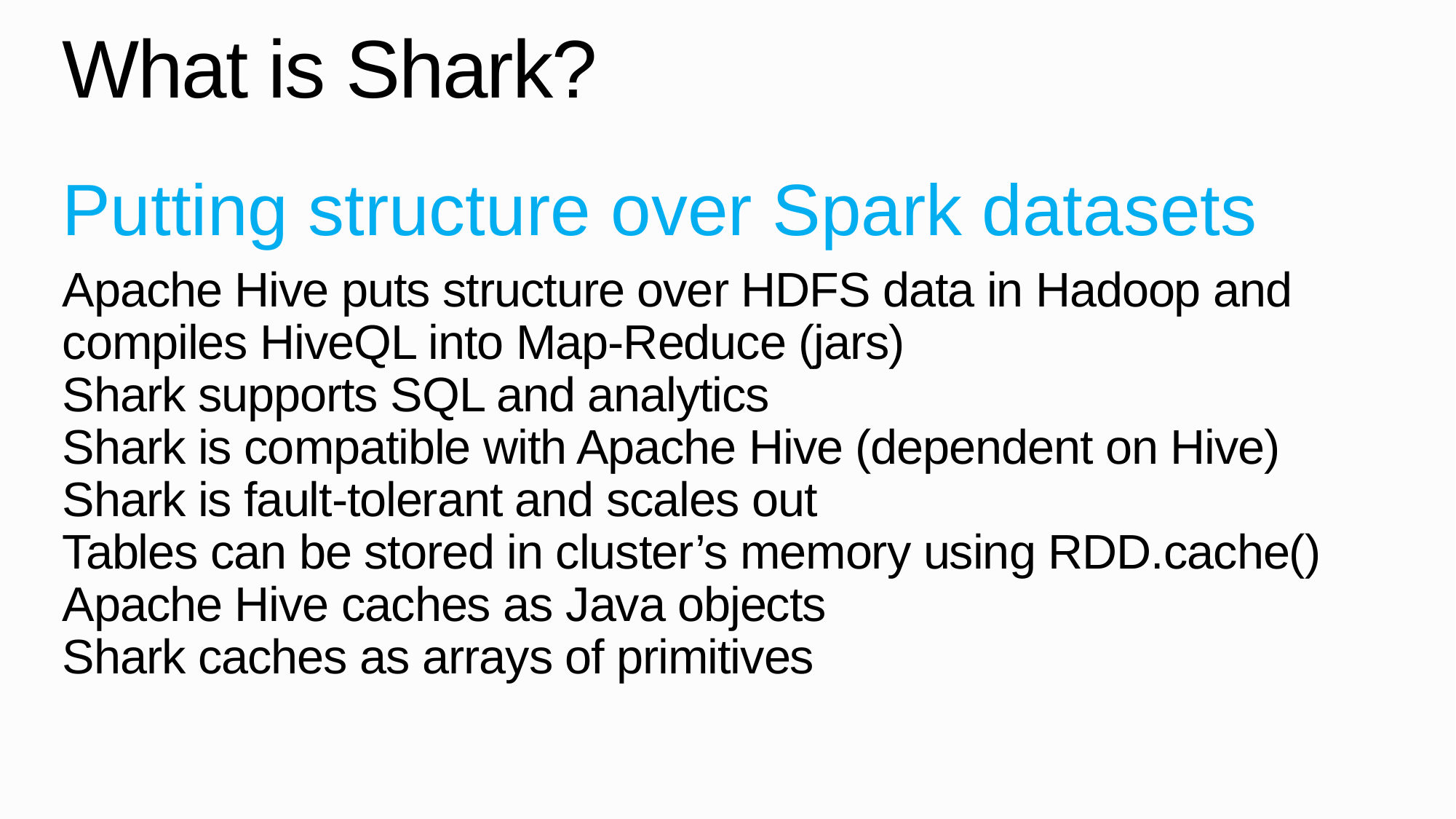

# What is Shark?
Putting structure over Spark datasets
Apache Hive puts structure over HDFS data in Hadoop and compiles HiveQL into Map-Reduce (jars)
Shark supports SQL and analytics
Shark is compatible with Apache Hive (dependent on Hive)
Shark is fault-tolerant and scales out
Tables can be stored in cluster’s memory using RDD.cache()
Apache Hive caches as Java objects
Shark caches as arrays of primitives